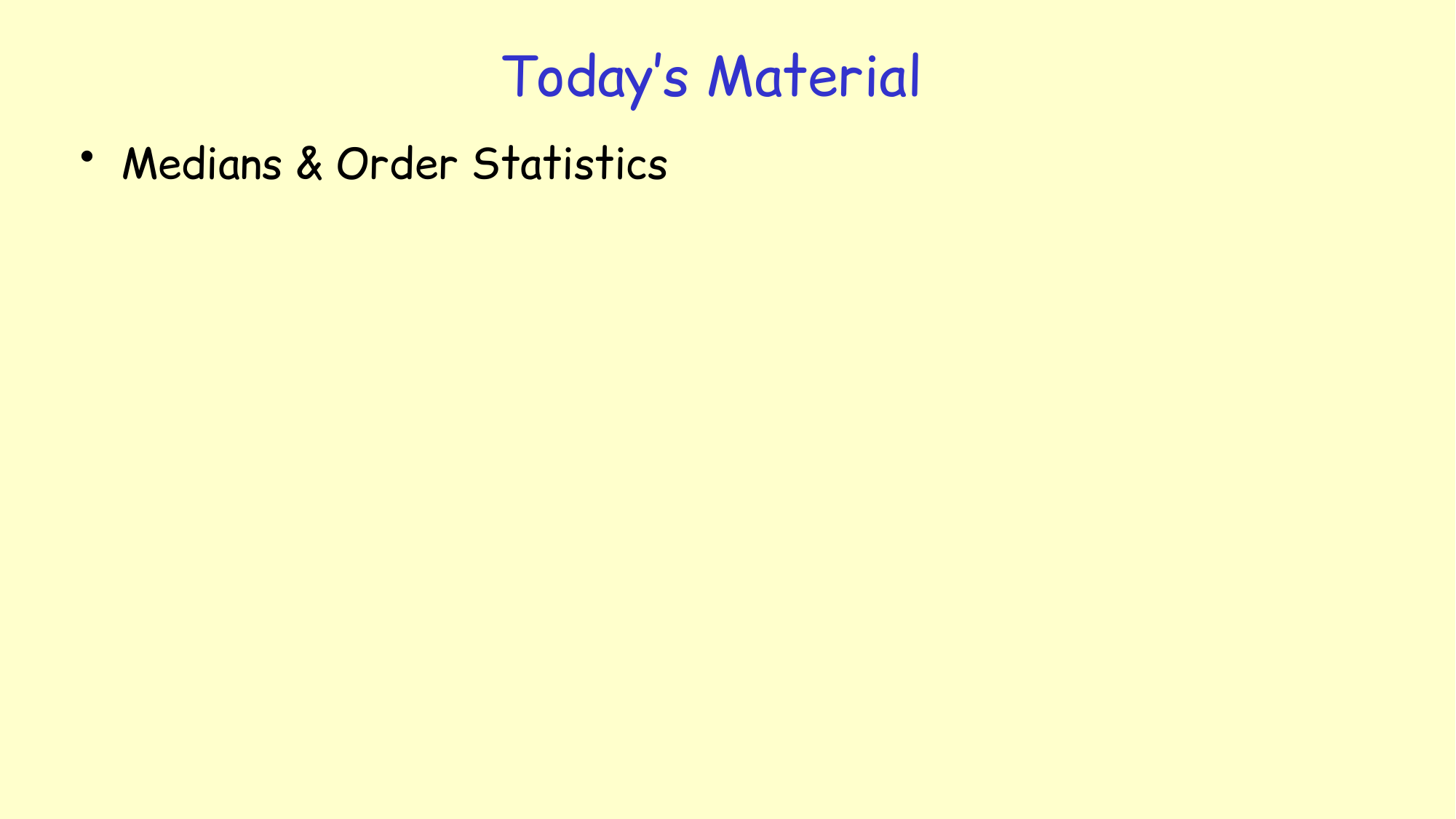

# Today’s Material
Medians & Order Statistics